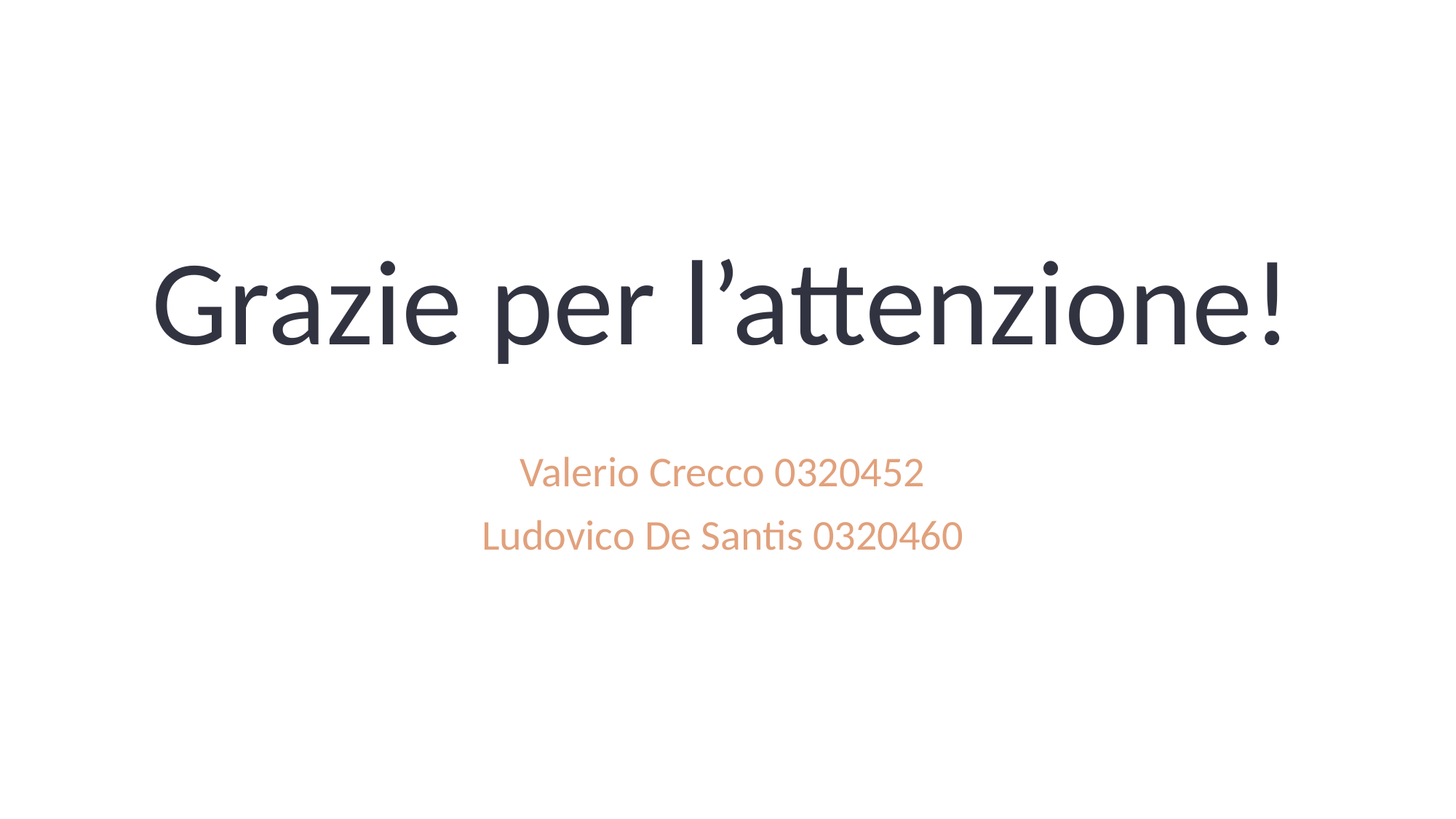

Grazie per l’attenzione!

Valerio Crecco 0320452
Ludovico De Santis 0320460